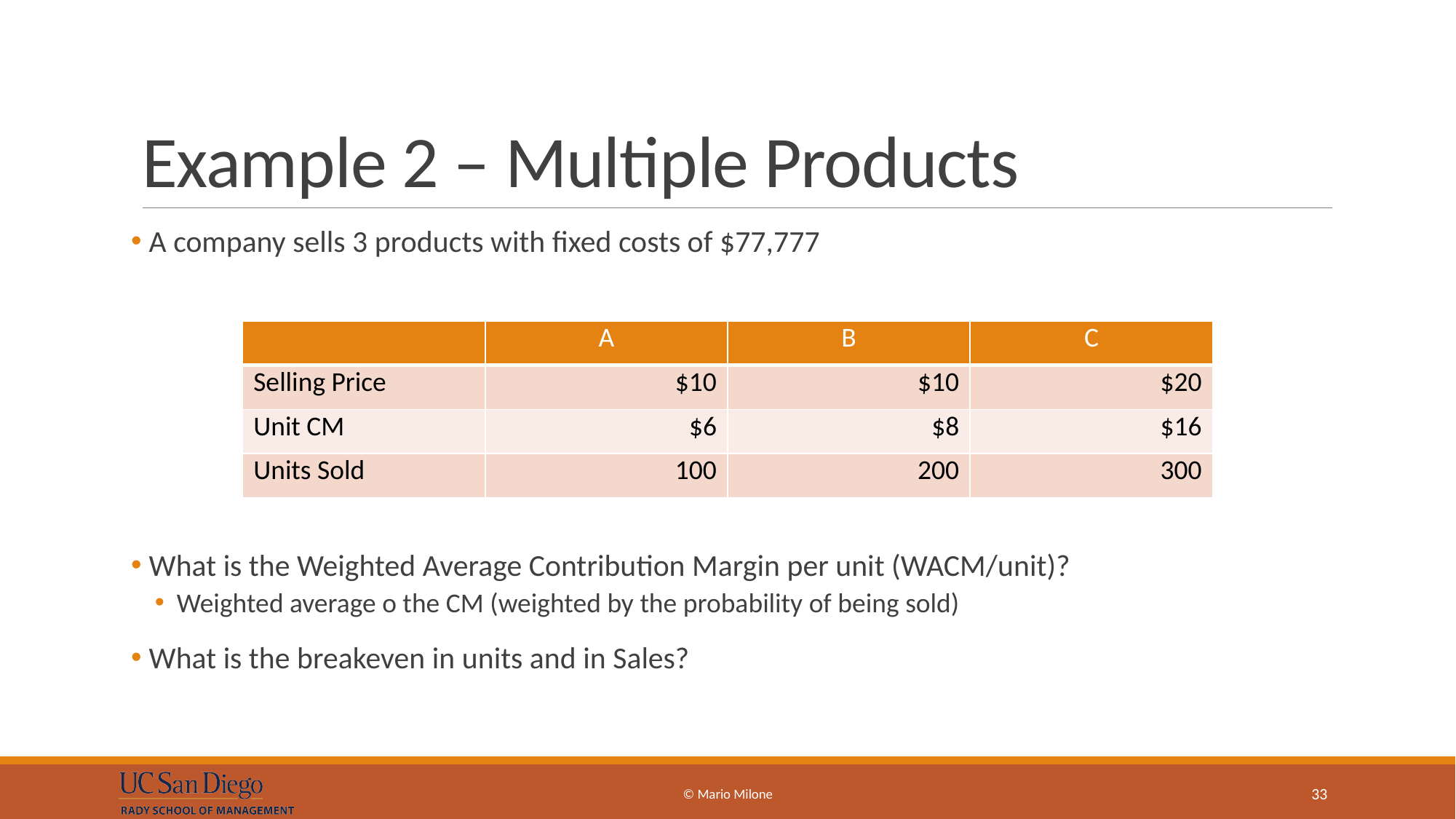

# Example 2 – Multiple Products
 A company sells 3 products with fixed costs of $77,777

 What is the Weighted Average Contribution Margin per unit (WACM/unit)?
Weighted average o the CM (weighted by the probability of being sold)
 What is the breakeven in units and in Sales?
|  | A | B | C |
| --- | --- | --- | --- |
| Selling Price | $10 | $10 | $20 |
| Unit CM | $6 | $8 | $16 |
| Units Sold | 100 | 200 | 300 |
© Mario Milone
33